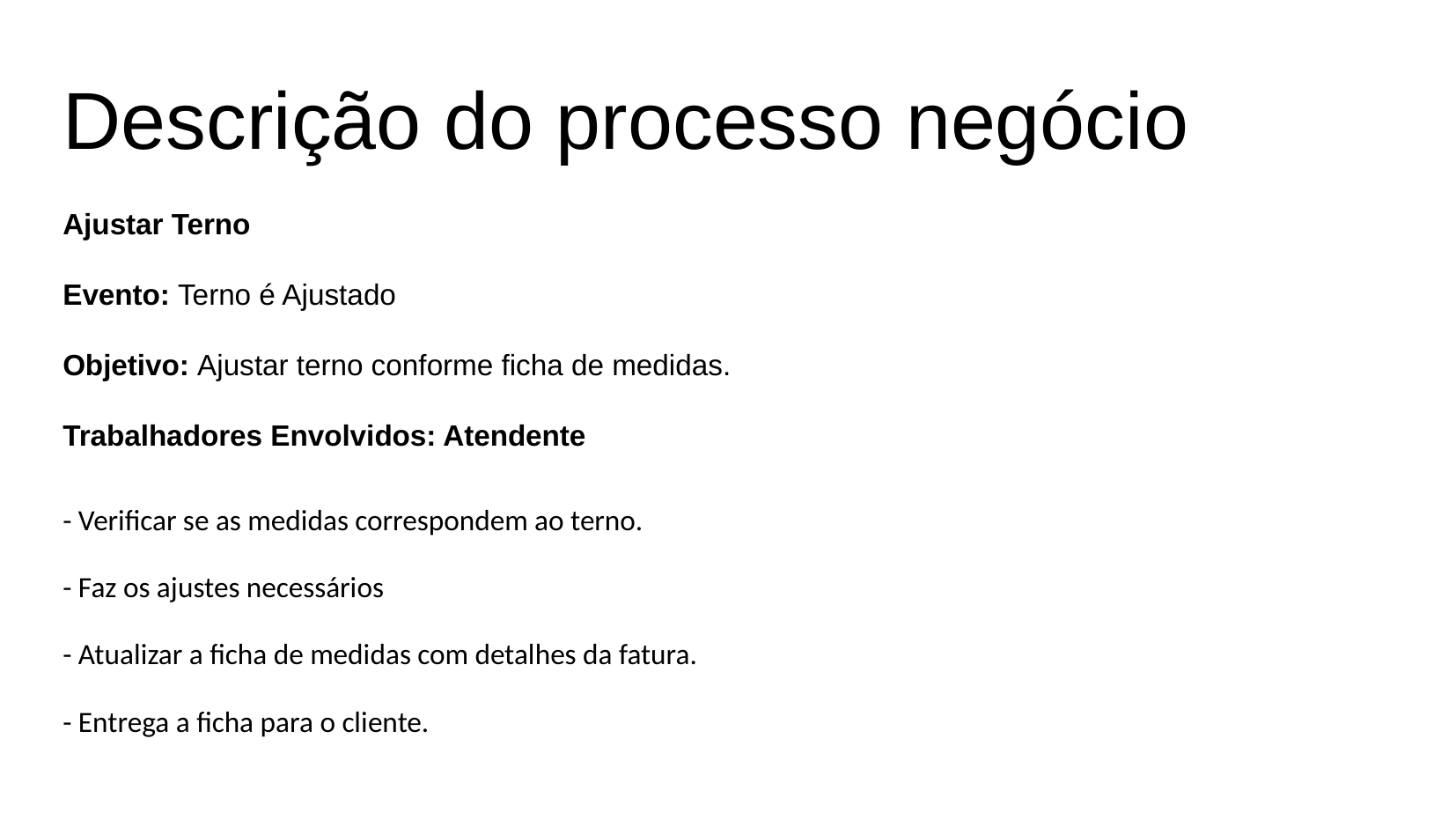

Descrição do processo negócio
Ajustar Terno

Evento: Terno é Ajustado

Objetivo: Ajustar terno conforme ficha de medidas.

Trabalhadores Envolvidos: Atendente

- Verificar se as medidas correspondem ao terno.
- Faz os ajustes necessários
- Atualizar a ficha de medidas com detalhes da fatura.
- Entrega a ficha para o cliente.